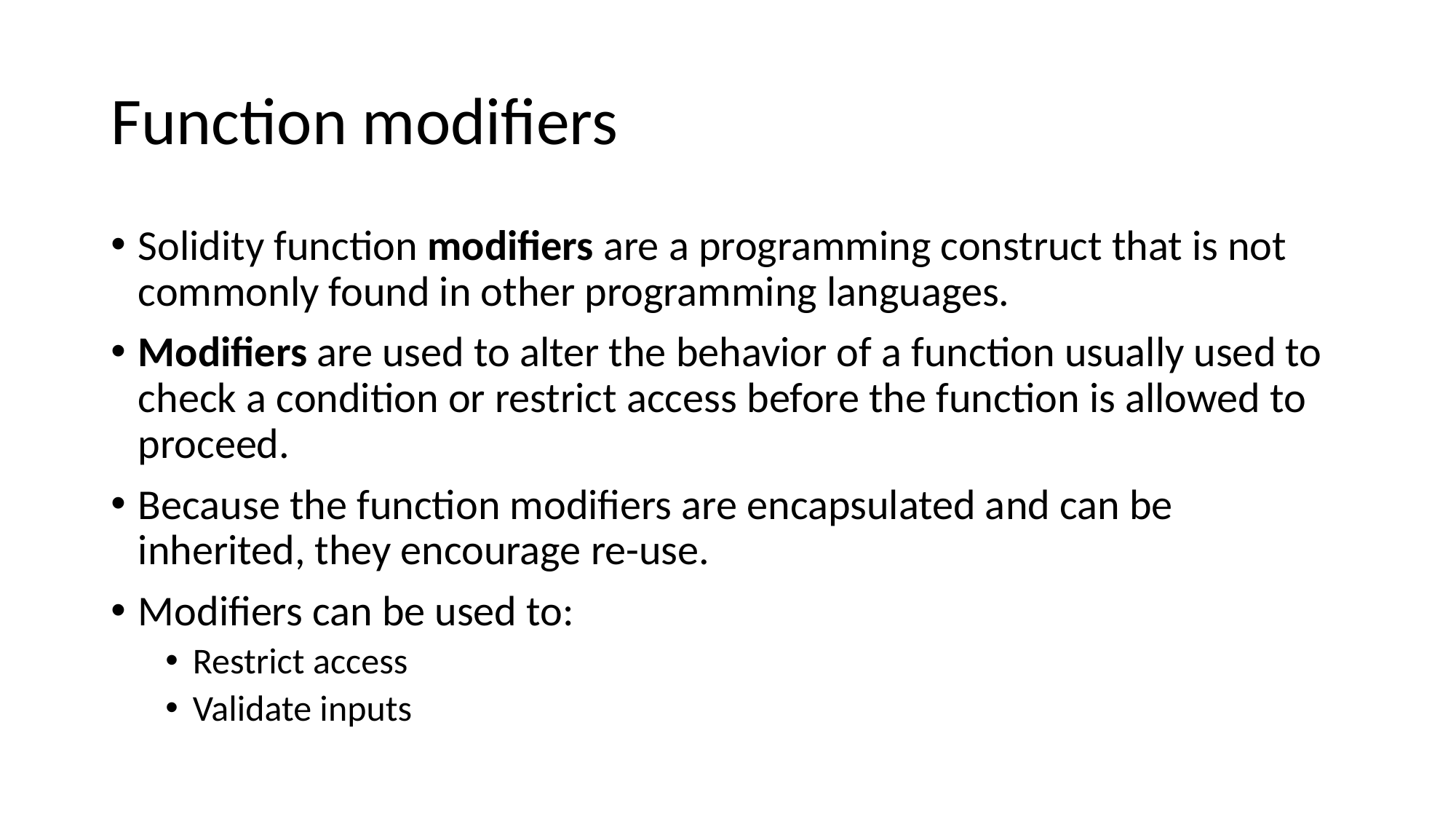

# Function modifiers
Solidity function modifiers are a programming construct that is not commonly found in other programming languages.
Modifiers are used to alter the behavior of a function usually used to check a condition or restrict access before the function is allowed to proceed.
Because the function modifiers are encapsulated and can be inherited, they encourage re-use.
Modifiers can be used to:
Restrict access
Validate inputs